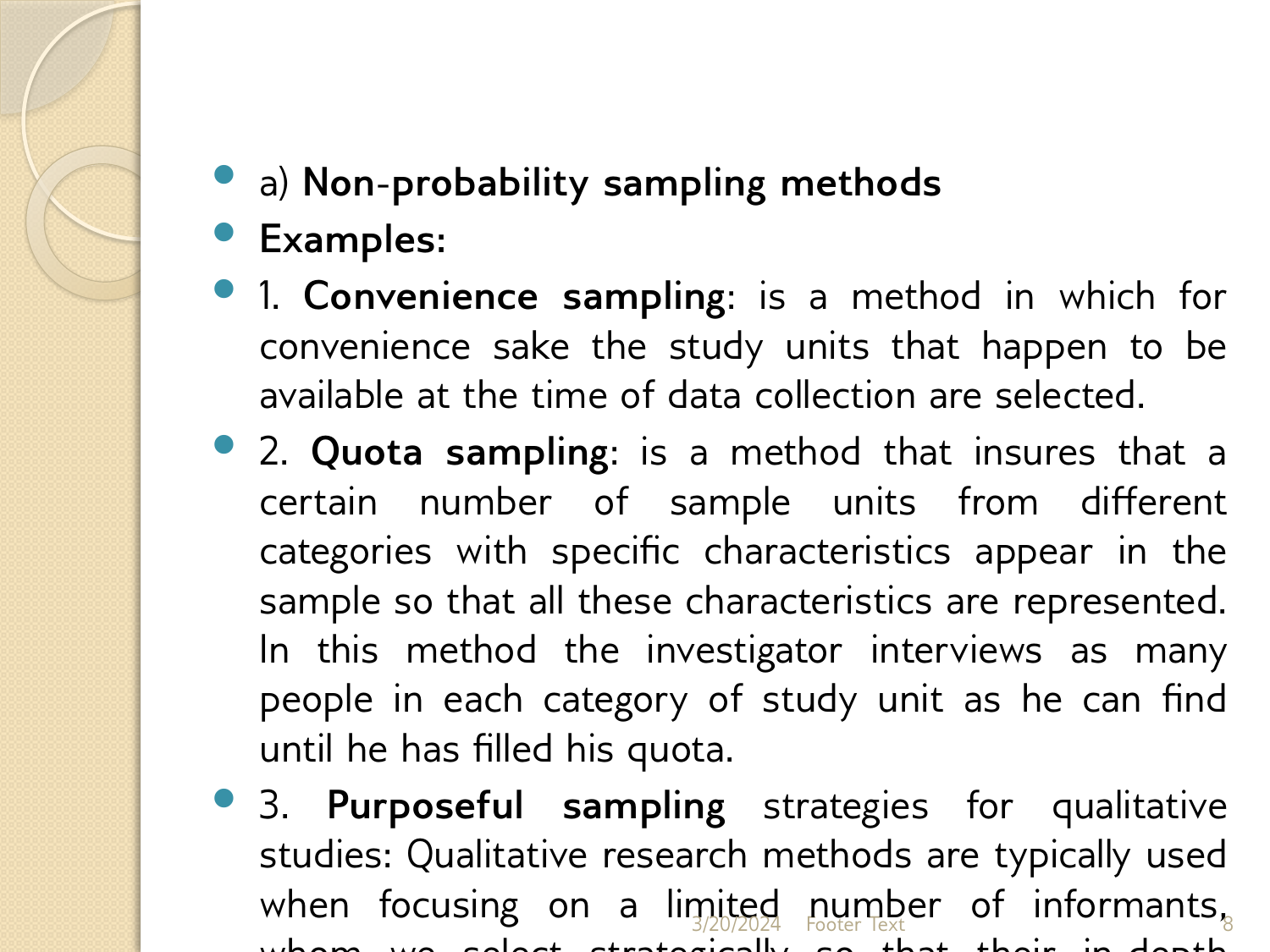

#
a) Non-probability sampling methods
Examples:
1. Convenience sampling: is a method in which for convenience sake the study units that happen to be available at the time of data collection are selected.
2. Quota sampling: is a method that insures that a certain number of sample units from different categories with specific characteristics appear in the sample so that all these characteristics are represented. In this method the investigator interviews as many people in each category of study unit as he can find until he has filled his quota.
3. Purposeful sampling strategies for qualitative studies: Qualitative research methods are typically used when focusing on a limited number of informants, whom we select strategically so that their in-depth information will give optimal insight into an issue about which little is known. This is called purposeful sampling.
3/20/2024
Footer Text
8